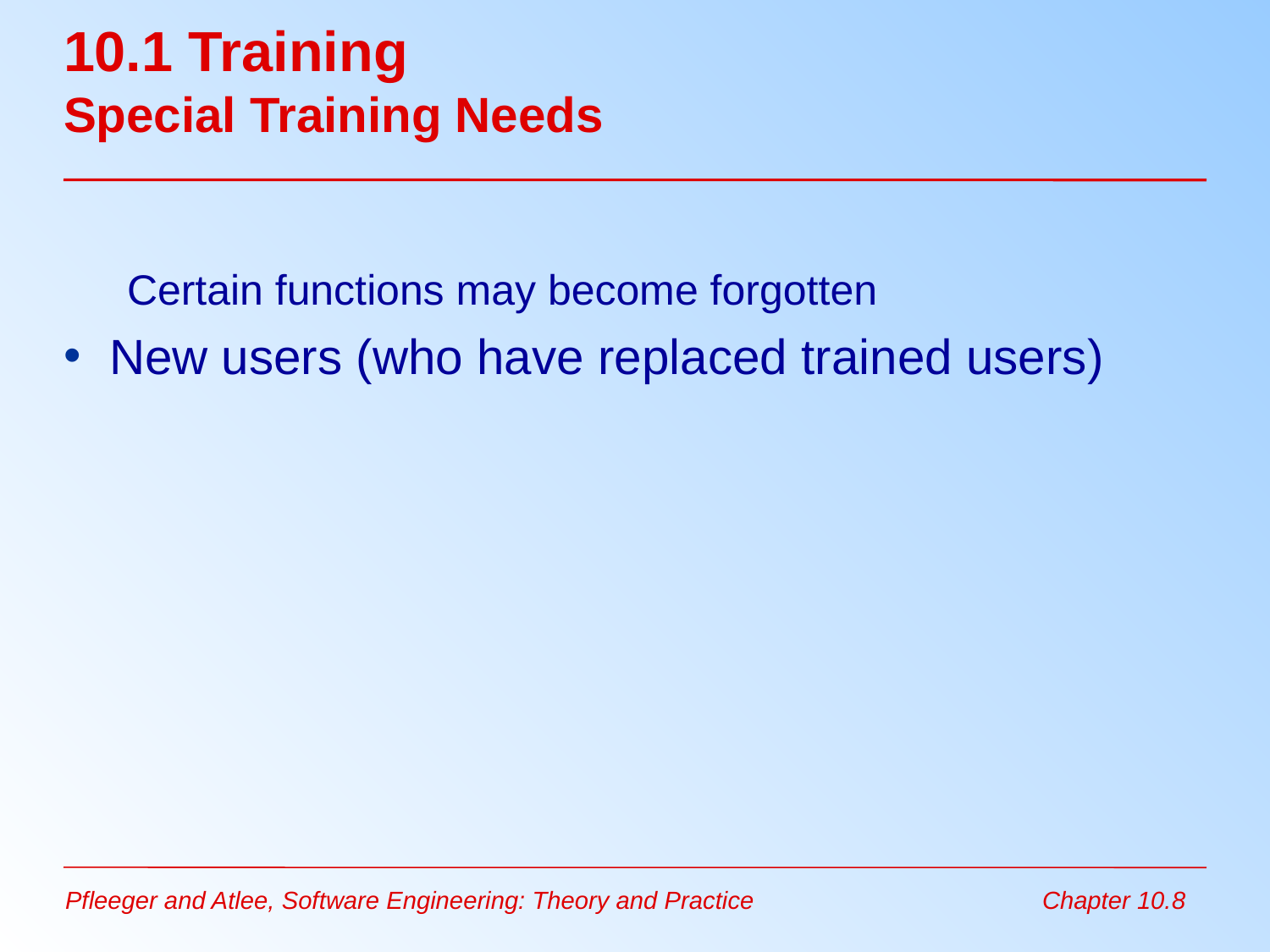

# 10.1 Training Special Training Needs

Certain functions may become forgotten
New users (who have replaced trained users)